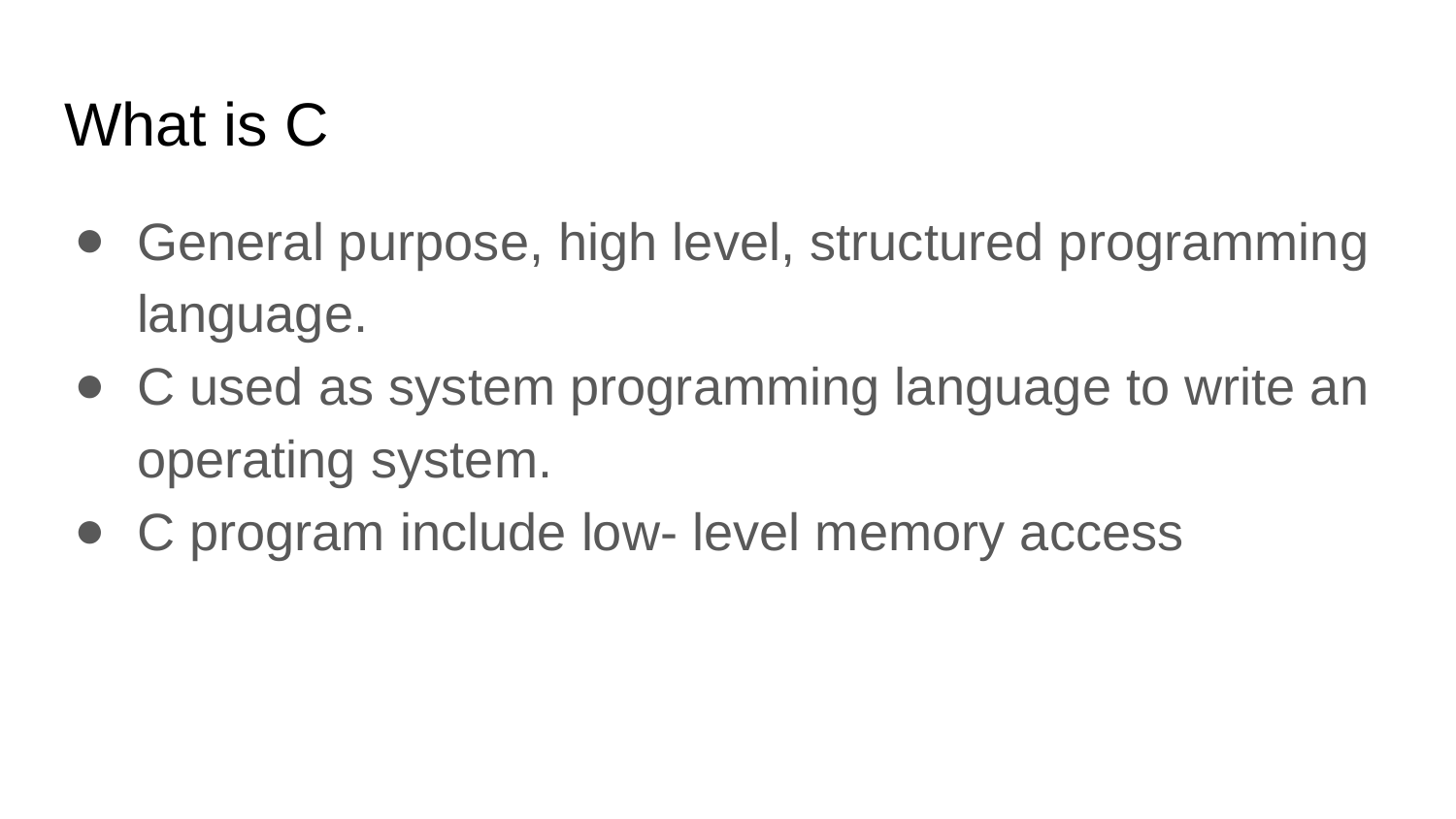

# What is C
General purpose, high level, structured programming language.
C used as system programming language to write an operating system.
C program include low- level memory access